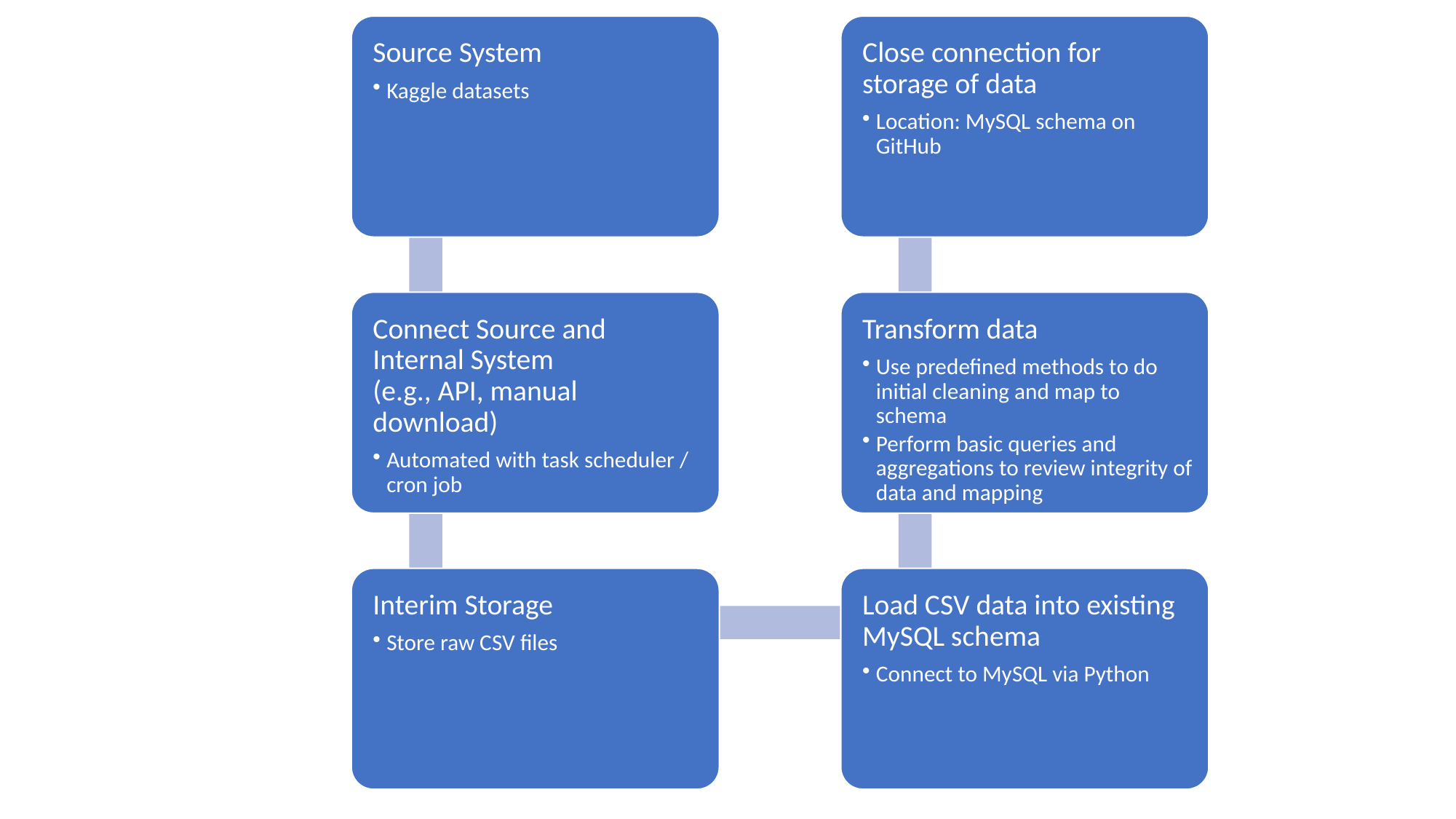

Source System
Kaggle datasets
Connect Source and Internal System
(e.g., API, manual download)
Automated with task scheduler / cron job
Interim Storage
Store raw CSV files
Load CSV data into existing MySQL schema
Connect to MySQL via Python
Transform data
Use predefined methods to do initial cleaning and map to schema
Perform basic queries and aggregations to review integrity of data and mapping
Close connection for storage of data
Location: MySQL schema on GitHub